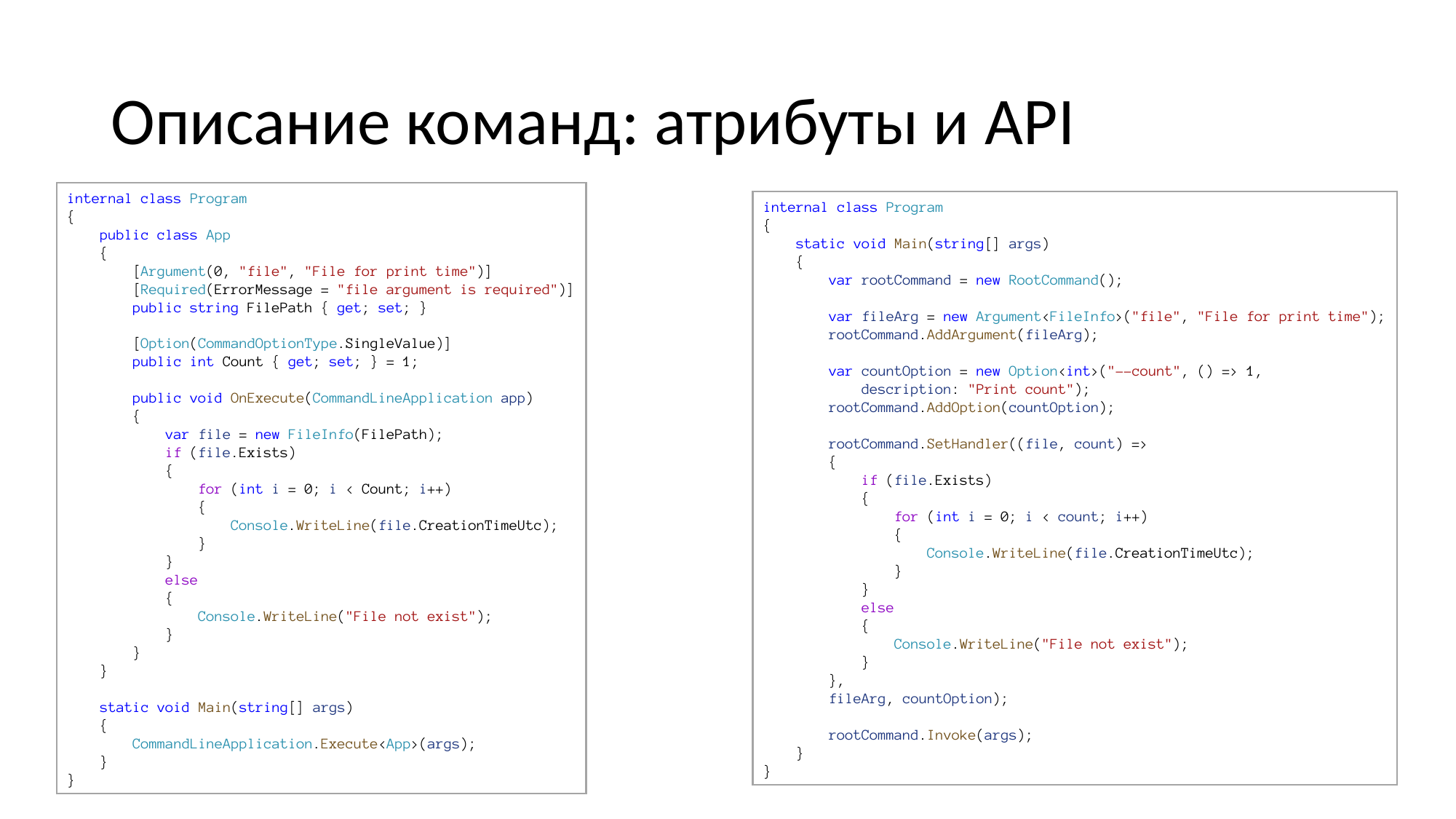

# Описание команд: атрибуты и API
internal class Program
{
    public class App
    {
        [Argument(0, "file", "File for print time")]
        [Required(ErrorMessage = "file argument is required")]
        public string FilePath { get; set; }
        [Option(CommandOptionType.SingleValue)]
        public int Count { get; set; } = 1;
        public void OnExecute(CommandLineApplication app)
        {
            var file = new FileInfo(FilePath);
            if (file.Exists)
            {
                for (int i = 0; i < Count; i++)
                {
                    Console.WriteLine(file.CreationTimeUtc);
                }
            }
            else
            {
                Console.WriteLine("File not exist");
            }
        }
    }
    static void Main(string[] args)
    {
        CommandLineApplication.Execute<App>(args);
    }
}
internal class Program
{
    static void Main(string[] args)
    {
        var rootCommand = new RootCommand();
        
        var fileArg = new Argument<FileInfo>("file", "File for print time");
        rootCommand.AddArgument(fileArg);
        
        var countOption = new Option<int>("--count", () => 1, 
            description: "Print count");
        rootCommand.AddOption(countOption);
        rootCommand.SetHandler((file, count) =>
        {
            if (file.Exists)
            {
                for (int i = 0; i < count; i++)
                {
                    Console.WriteLine(file.CreationTimeUtc);
                }
            }
            else
            {
                Console.WriteLine("File not exist");
            }
        },
        fileArg, countOption);
        rootCommand.Invoke(args);
    }
}